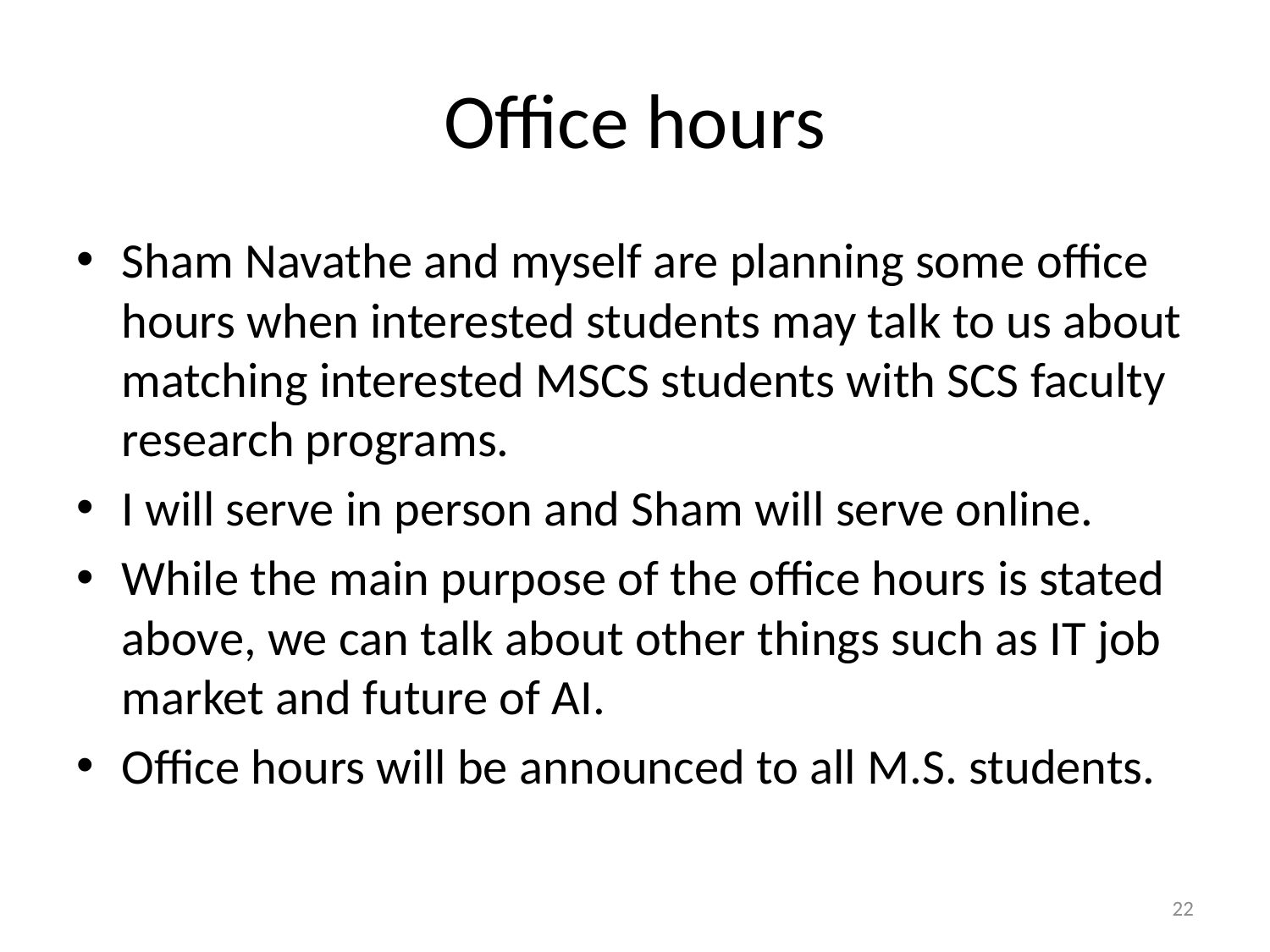

# Office hours
Sham Navathe and myself are planning some office hours when interested students may talk to us about matching interested MSCS students with SCS faculty research programs.
I will serve in person and Sham will serve online.
While the main purpose of the office hours is stated above, we can talk about other things such as IT job market and future of AI.
Office hours will be announced to all M.S. students.
22